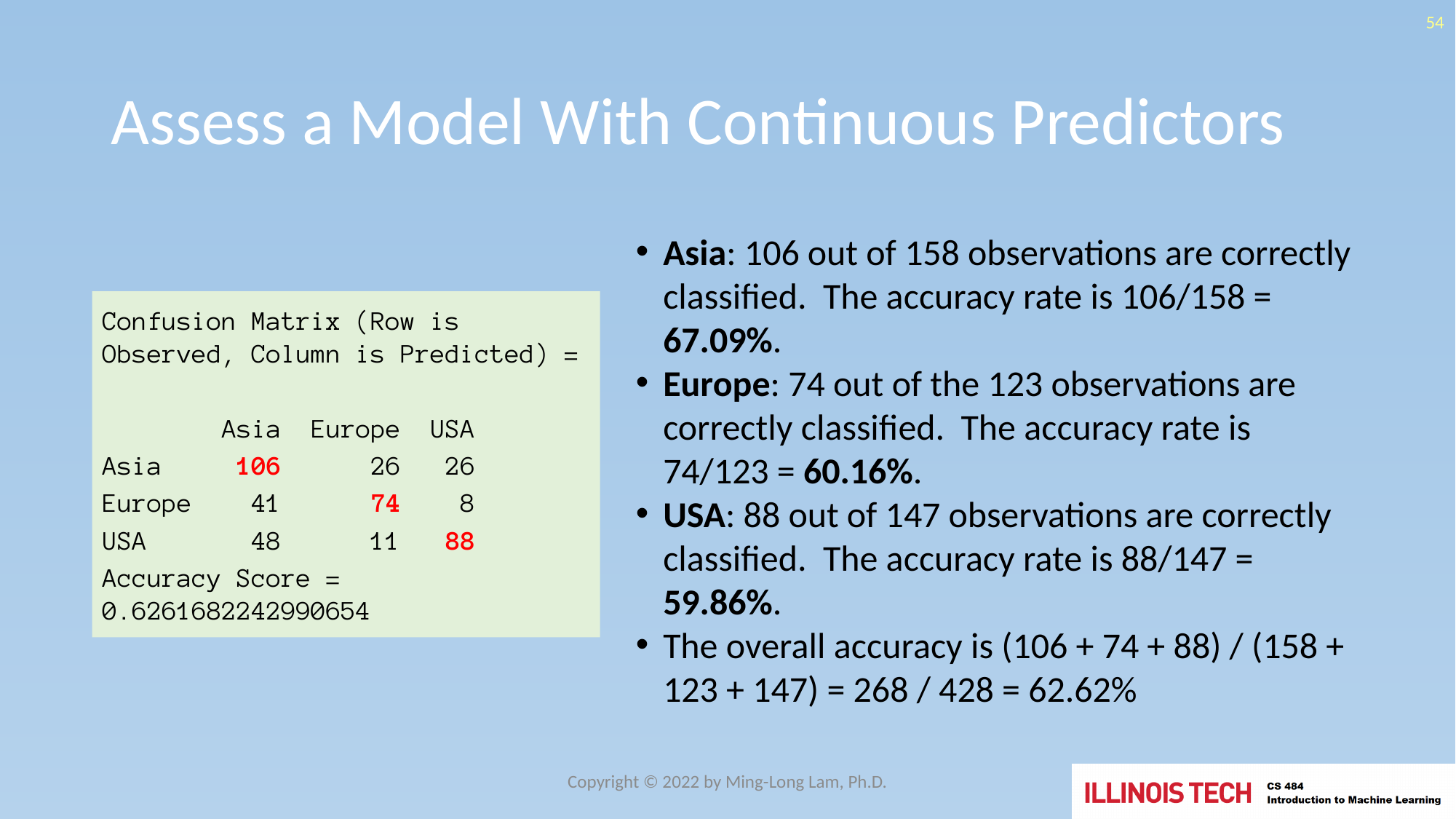

54
# Assess a Model With Continuous Predictors
Asia: 106 out of 158 observations are correctly classified.  The accuracy rate is 106/158 = 67.09%.
Europe: 74 out of the 123 observations are correctly classified.  The accuracy rate is 74/123 = 60.16%.
USA: 88 out of 147 observations are correctly classified.  The accuracy rate is 88/147 = 59.86%.
The overall accuracy is (106 + 74 + 88) / (158 + 123 + 147) = 268 / 428 = 62.62%
Confusion Matrix (Row is Observed, Column is Predicted) =

        Asia  Europe  USA
Asia     106      26   26
Europe    41      74    8
USA       48      11   88
Accuracy Score =  0.6261682242990654
Copyright © 2022 by Ming-Long Lam, Ph.D.